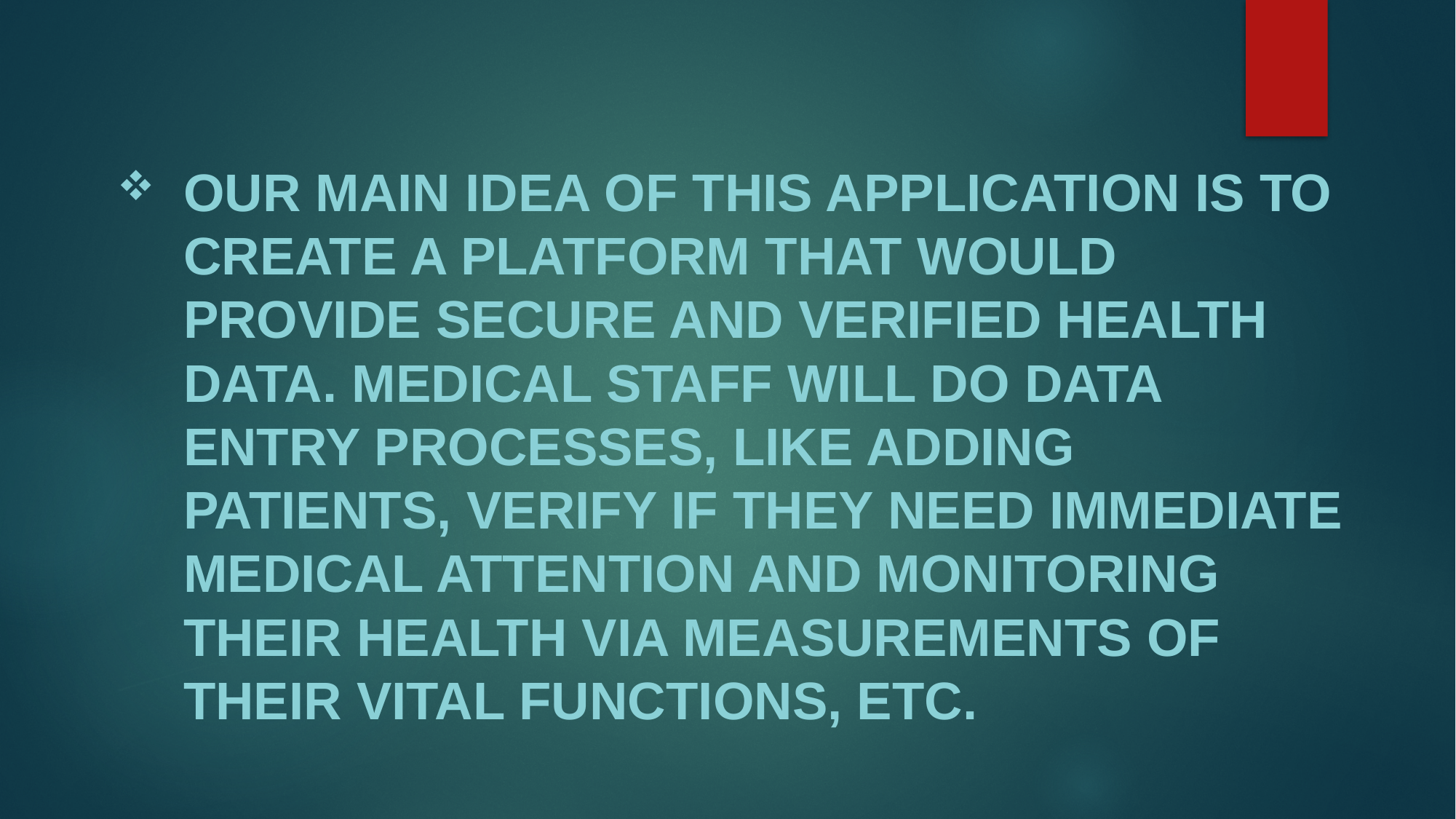

Our main idea of this application is to create a platform that would provide secure and verified health data. Medical staff will do data entry processes, like adding patients, verify if they need immediate medical attention and monitoring their health via measurements of their vital functions, etc.